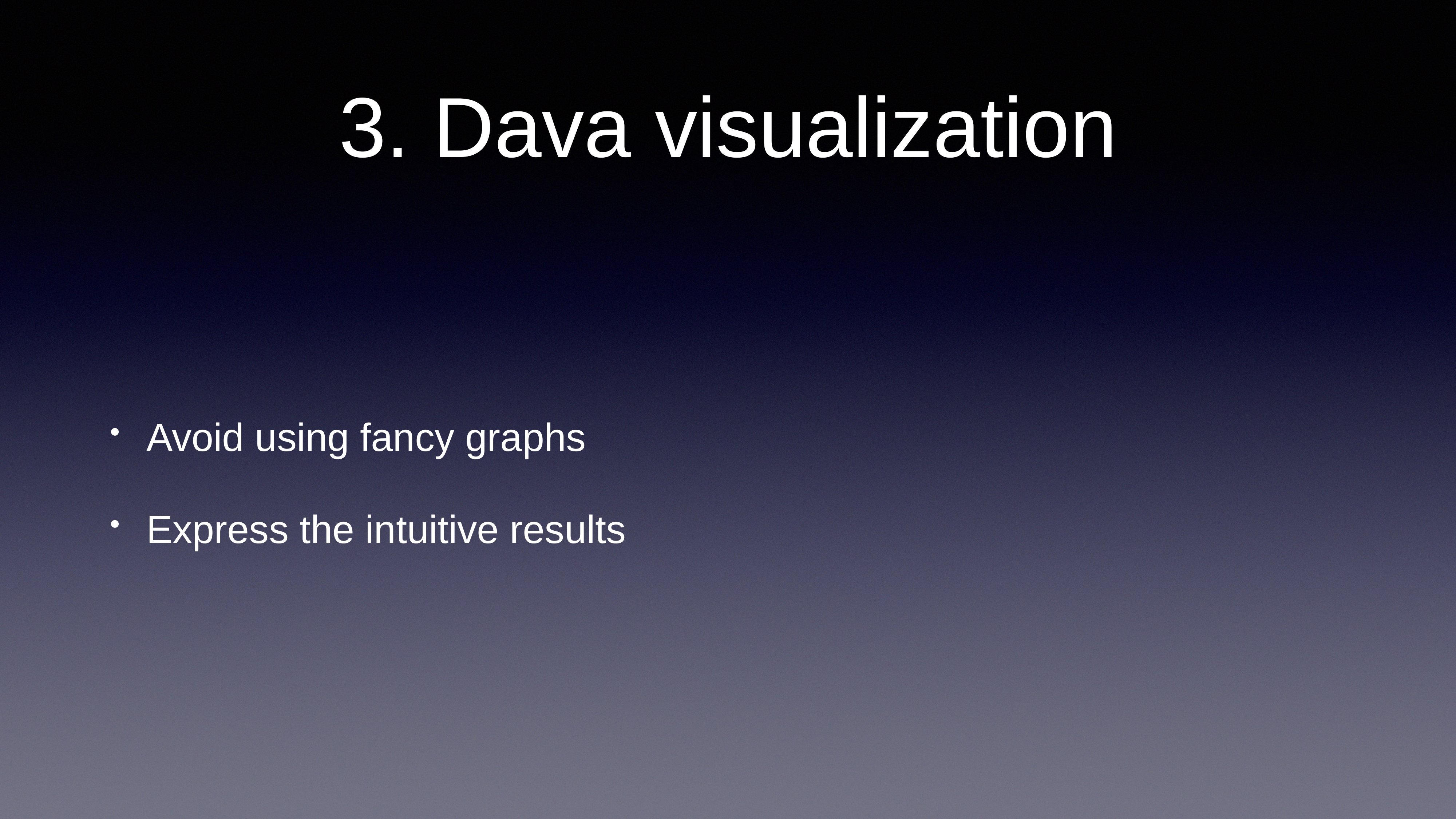

# 3. Dava visualization
Avoid using fancy graphs
Express the intuitive results